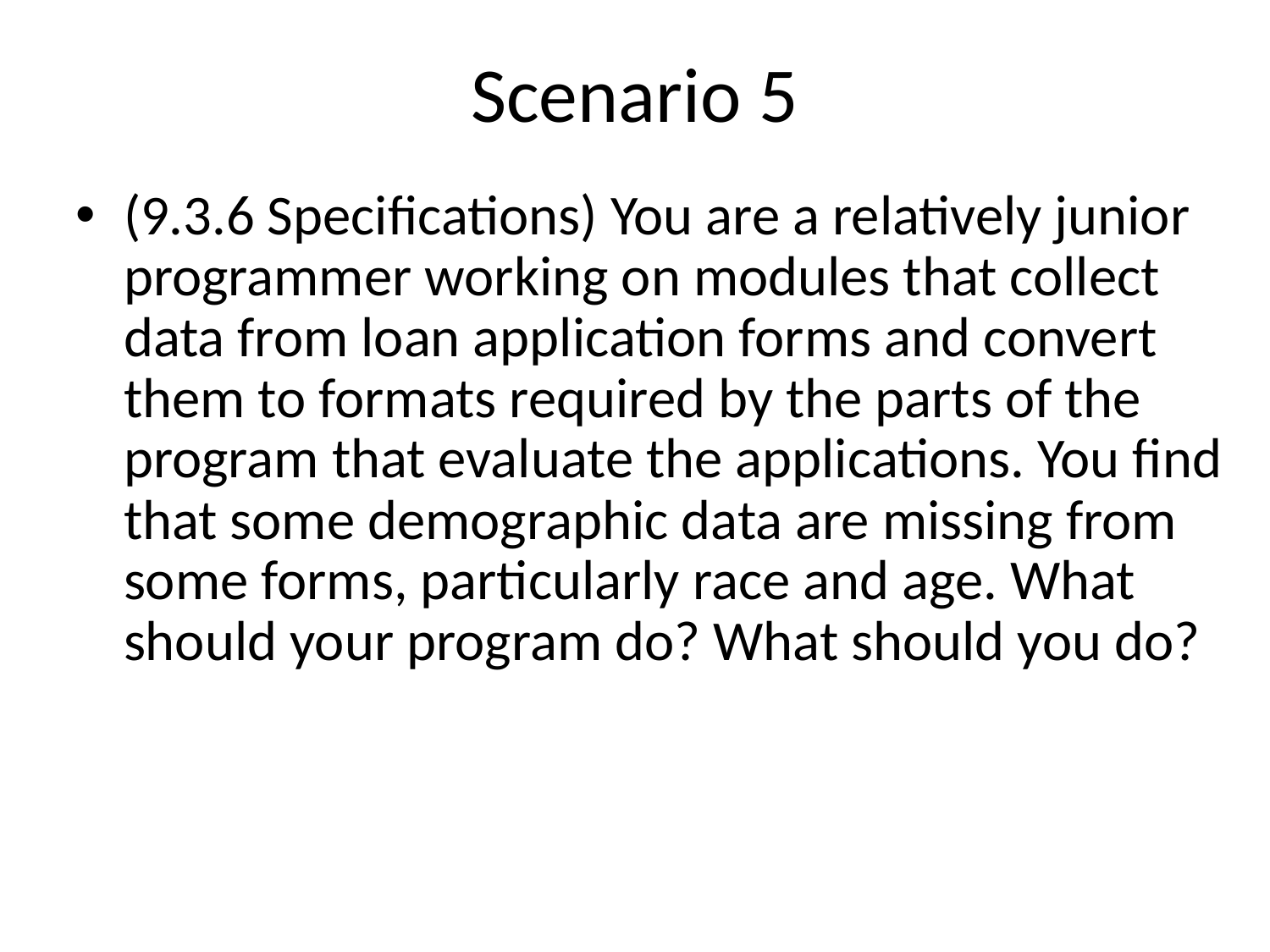

# Scenario 5
(9.3.6 Specifications) You are a relatively junior programmer working on modules that collect data from loan application forms and convert them to formats required by the parts of the program that evaluate the applications. You find that some demographic data are missing from some forms, particularly race and age. What should your program do? What should you do?